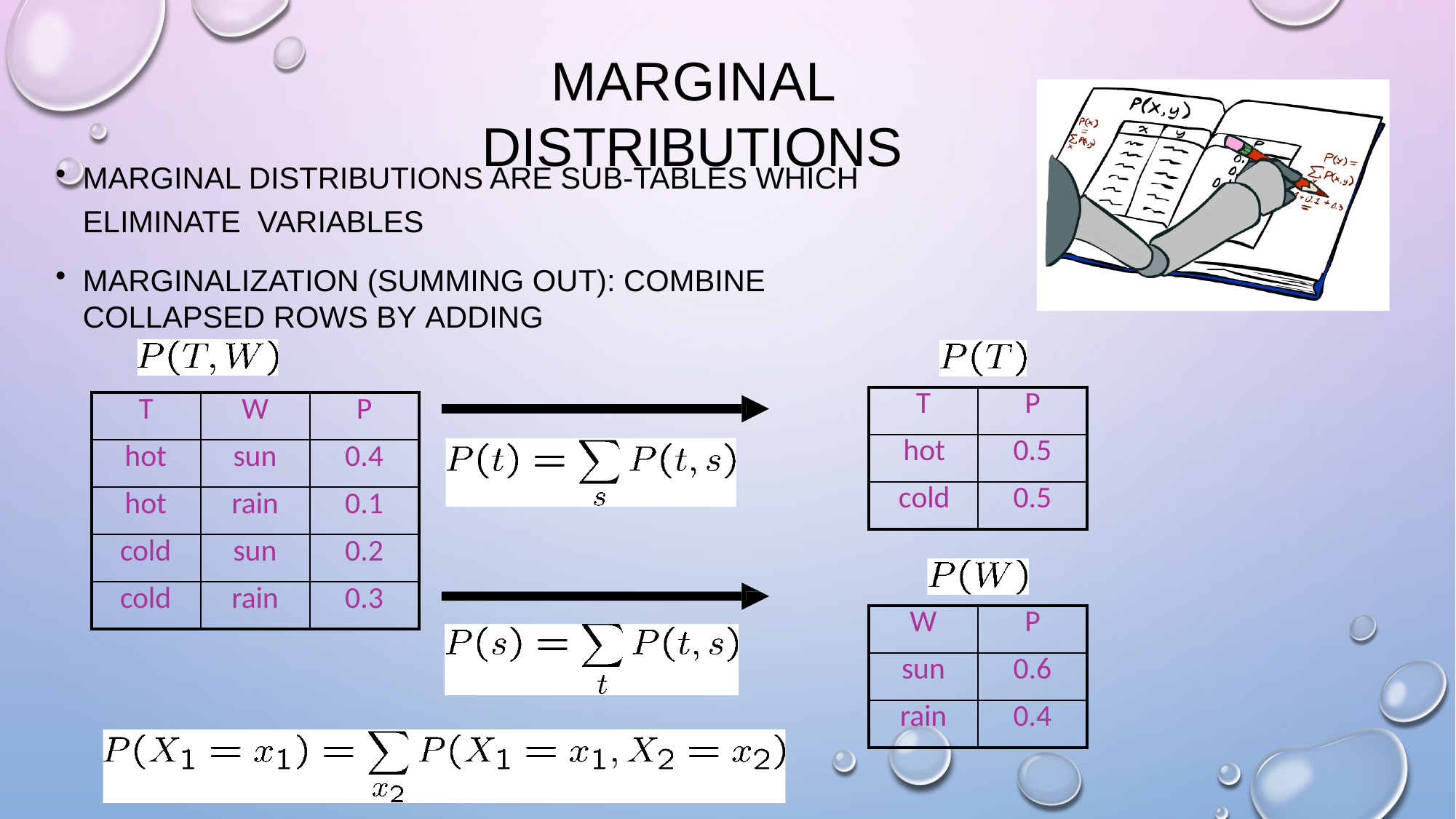

# MARGINAL DISTRIBUTIONS

MARGINAL DISTRIBUTIONS ARE SUB-TABLES WHICH ELIMINATE  VARIABLES
MARGINALIZATION (SUMMING OUT): COMBINE COLLAPSED ROWS BY ADDING

| T | P |
| --- | --- |
| hot | 0.5 |
| cold | 0.5 |
| T | W | P |
| --- | --- | --- |
| hot | sun | 0.4 |
| hot | rain | 0.1 |
| cold | sun | 0.2 |
| cold | rain | 0.3 |

| W | P |
| --- | --- |
| sun | 0.6 |
| rain | 0.4 |